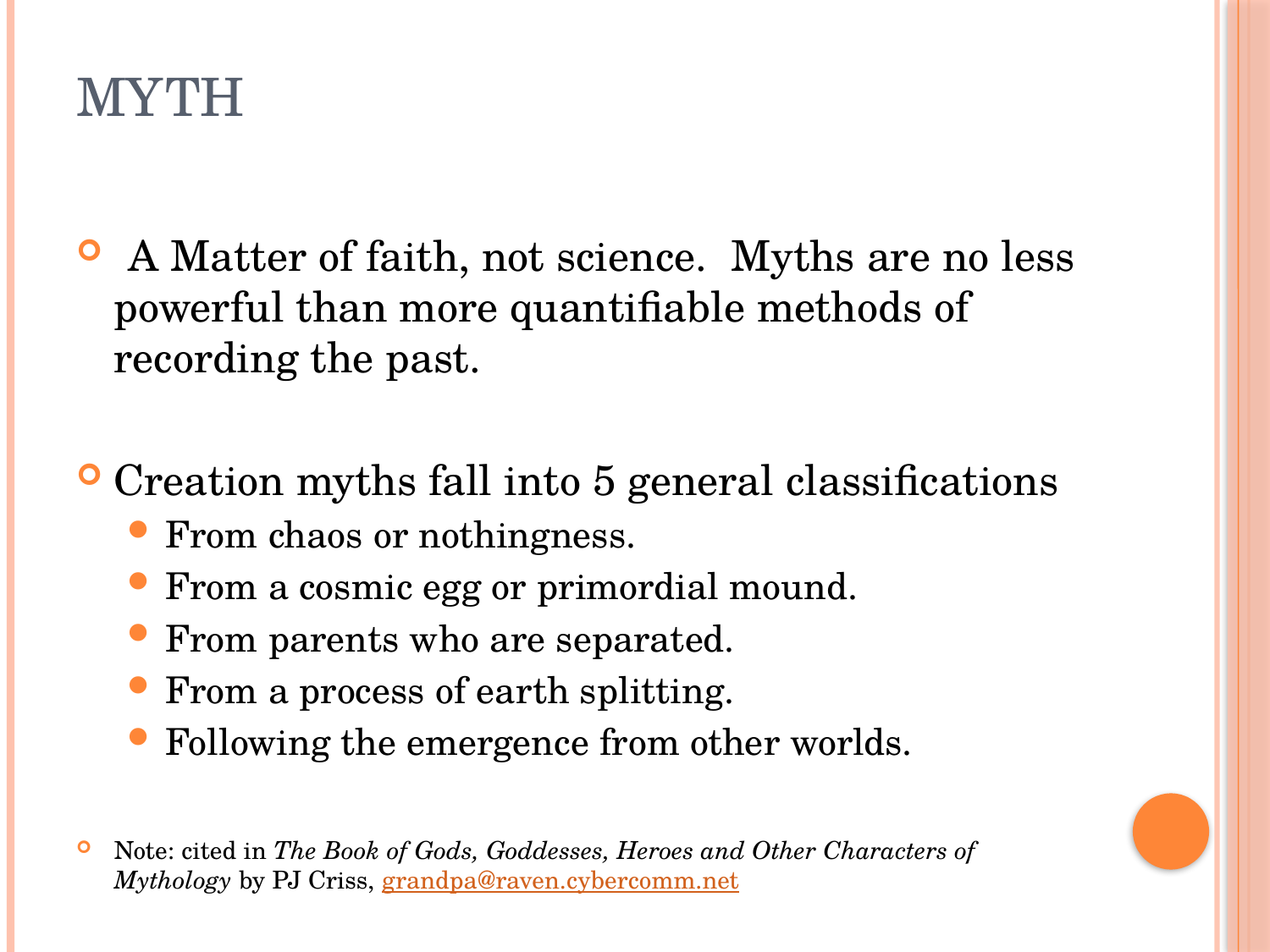

# MYTH
 A Matter of faith, not science.  Myths are no less powerful than more quantifiable methods of recording the past.

Creation myths fall into 5 general classifications
From chaos or nothingness.
From a cosmic egg or primordial mound.
From parents who are separated.
From a process of earth splitting.
Following the emergence from other worlds.

Note: cited in The Book of Gods, Goddesses, Heroes and Other Characters of Mythology by PJ Criss, grandpa@raven.cybercomm.net